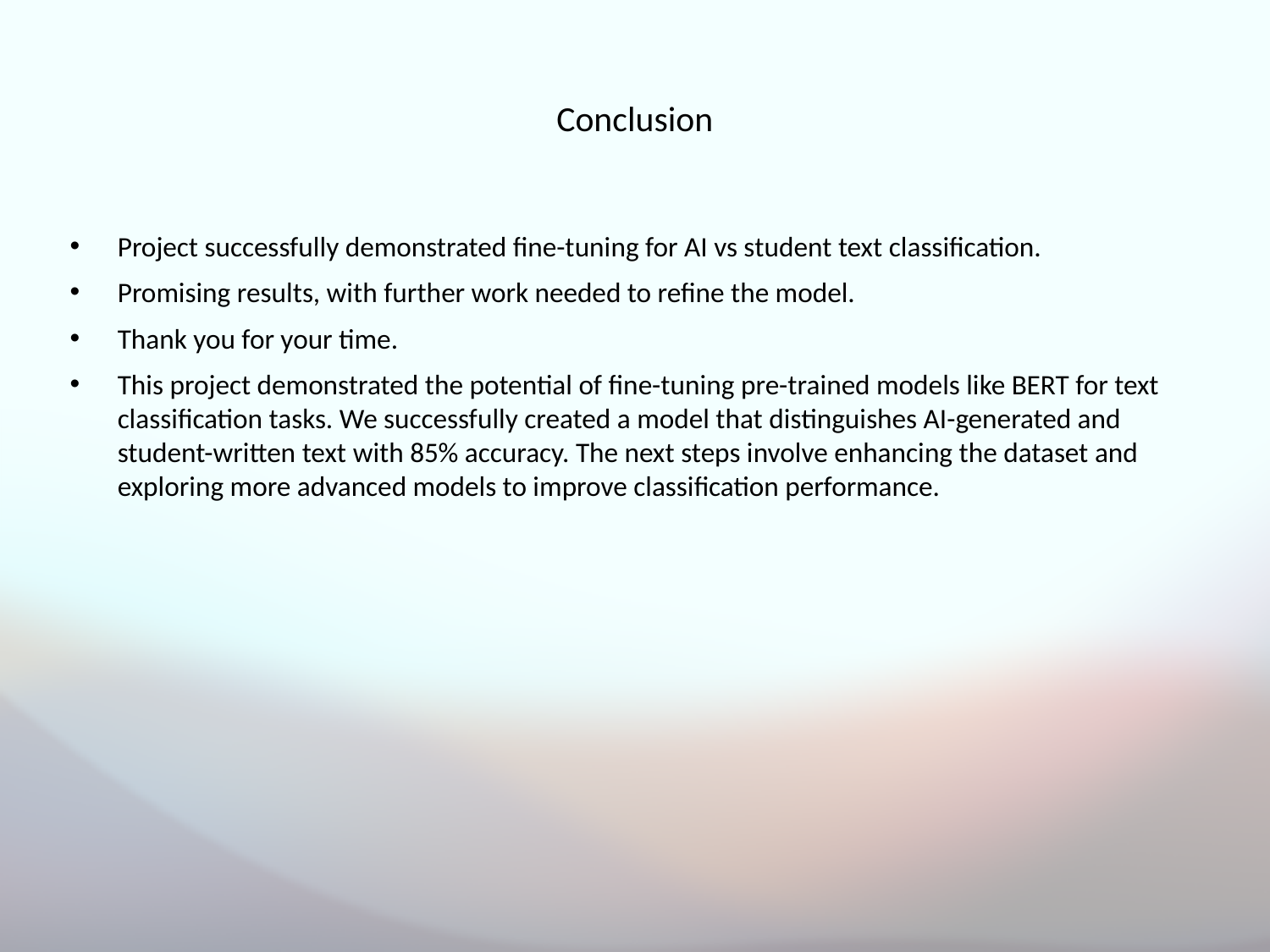

# Conclusion
Project successfully demonstrated fine-tuning for AI vs student text classification.
Promising results, with further work needed to refine the model.
Thank you for your time.
This project demonstrated the potential of fine-tuning pre-trained models like BERT for text classification tasks. We successfully created a model that distinguishes AI-generated and student-written text with 85% accuracy. The next steps involve enhancing the dataset and exploring more advanced models to improve classification performance.